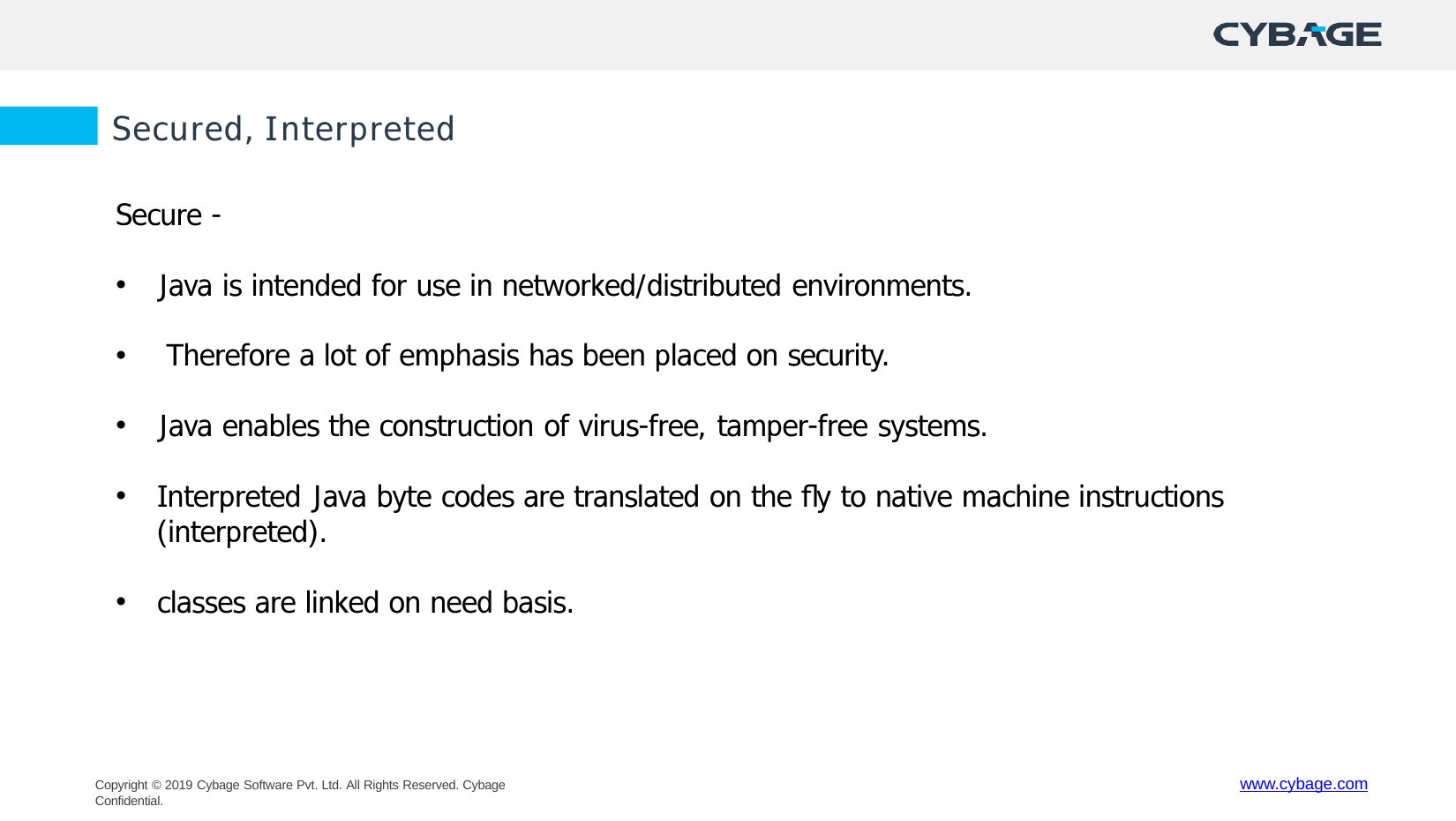

# Secured, Interpreted
Secure -

Java is intended for use in networked/distributed environments.

Therefore a lot of emphasis has been placed on security.

Java enables the construction of virus-free, tamper-free systems.

Interpreted Java byte codes are translated on the fly to native machine instructions  (interpreted).

classes are linked on need basis.
www.cybage.com
Copyright © 2019 Cybage Software Pvt. Ltd. All Rights Reserved. Cybage Confidential.